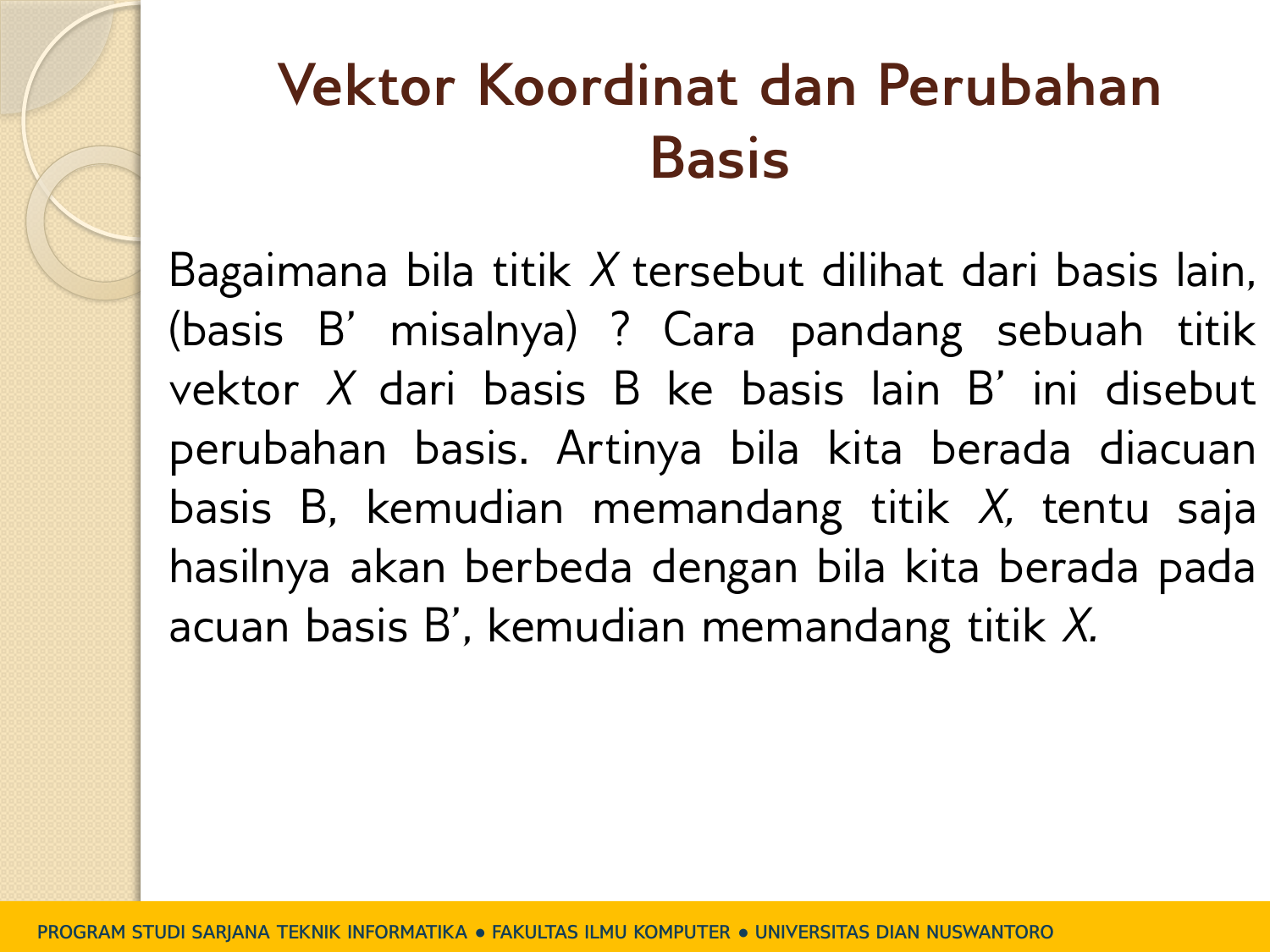

# Vektor Koordinat dan Perubahan Basis
Bagaimana bila titik X tersebut dilihat dari basis lain, (basis B’ misalnya) ? Cara pandang sebuah titik vektor X dari basis B ke basis lain B’ ini disebut perubahan basis. Artinya bila kita berada diacuan basis B, kemudian memandang titik X, tentu saja hasilnya akan berbeda dengan bila kita berada pada acuan basis B’, kemudian memandang titik X.

PROGRAM STUDI SARJANA TEKNIK INFORMATIKA ● FAKULTAS ILMU KOMPUTER ● UNIVERSITAS DIAN NUSWANTORO